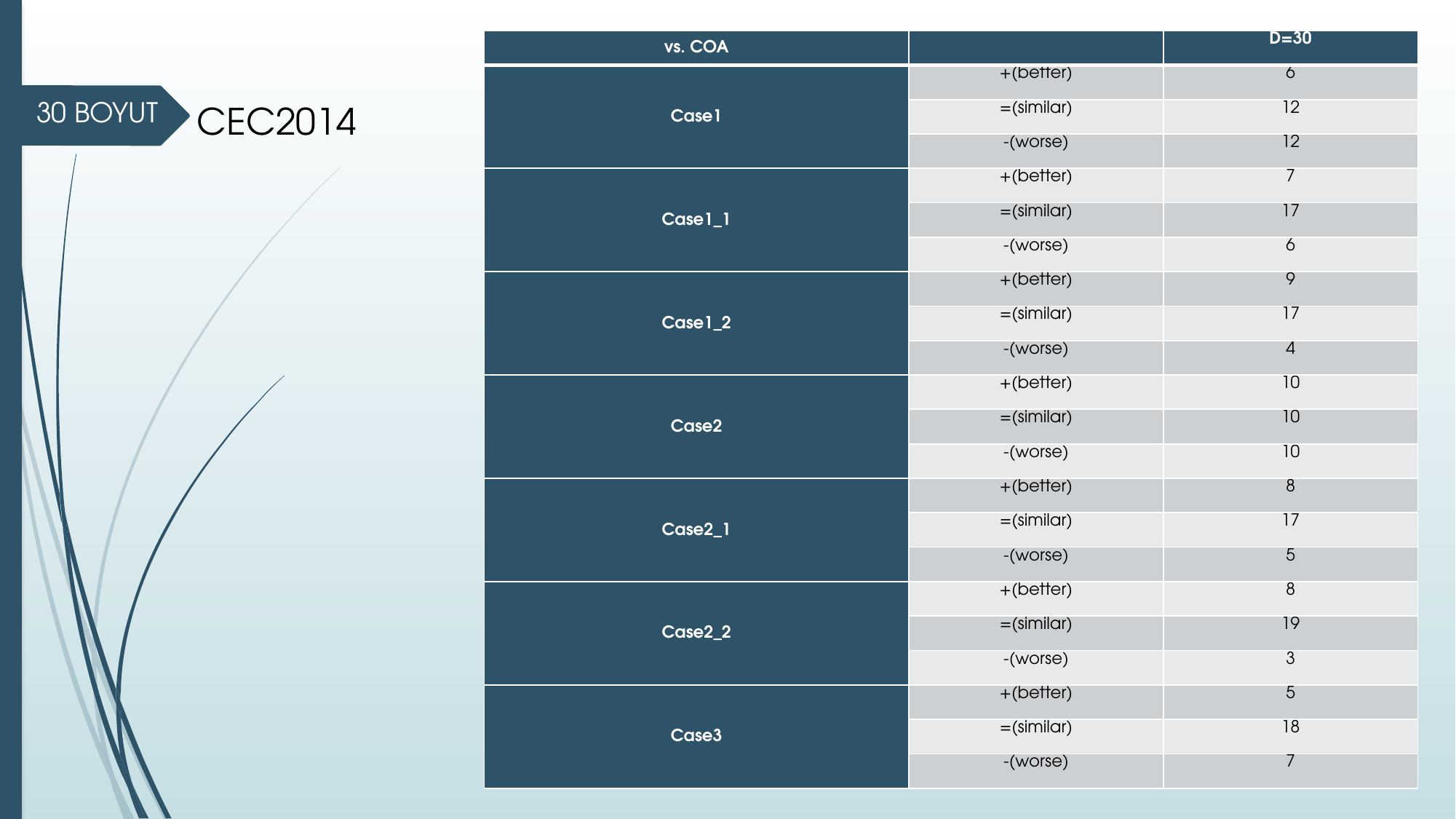

| vs. COA |  | D=30 |
| --- | --- | --- |
| Case1 | +(better) | 6 |
|  | =(similar) | 12 |
|  | -(worse) | 12 |
| Case1\_1 | +(better) | 7 |
|  | =(similar) | 17 |
|  | -(worse) | 6 |
| Case1\_2 | +(better) | 9 |
|  | =(similar) | 17 |
|  | -(worse) | 4 |
| Case2 | +(better) | 10 |
|  | =(similar) | 10 |
|  | -(worse) | 10 |
| Case2\_1 | +(better) | 8 |
|  | =(similar) | 17 |
|  | -(worse) | 5 |
| Case2\_2 | +(better) | 8 |
|  | =(similar) | 19 |
|  | -(worse) | 3 |
| Case3 | +(better) | 5 |
|  | =(similar) | 18 |
|  | -(worse) | 7 |
30 BOYUT
CEC2014